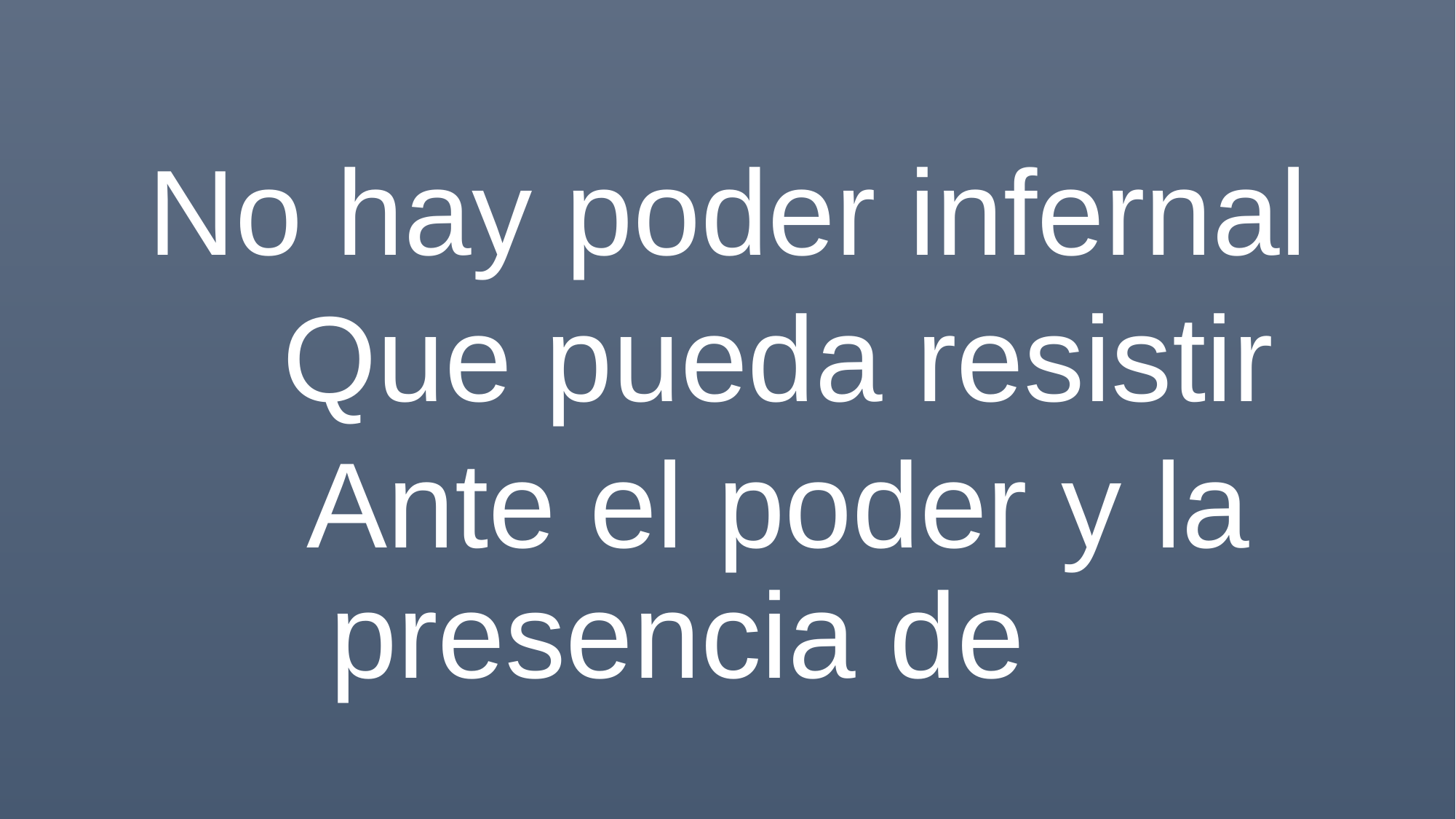

No hay poder infernal
   Que pueda resistir
   Ante el poder y la presencia de